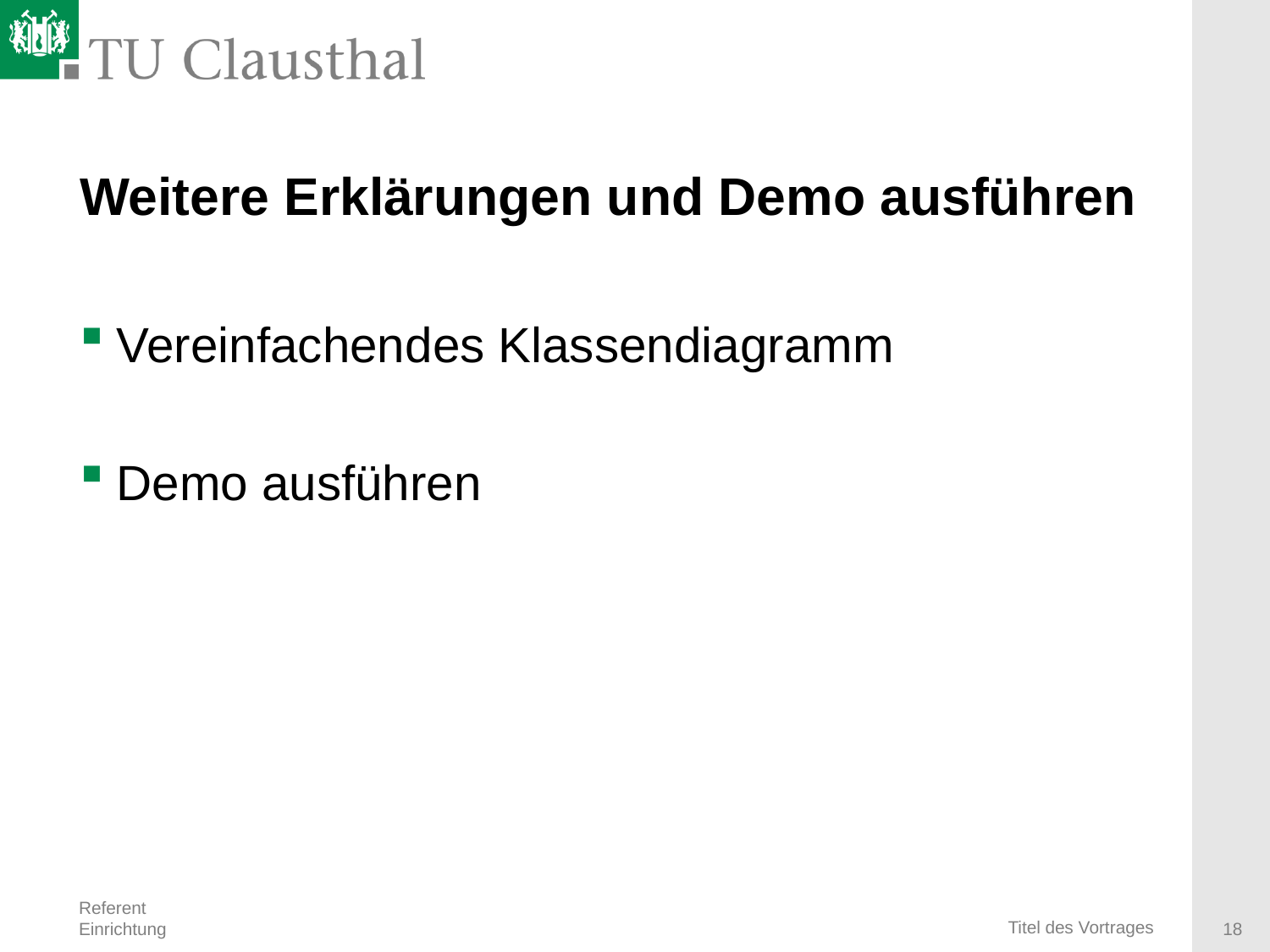

# Weitere Erklärungen und Demo ausführen

Vereinfachendes Klassendiagramm

Demo ausführen